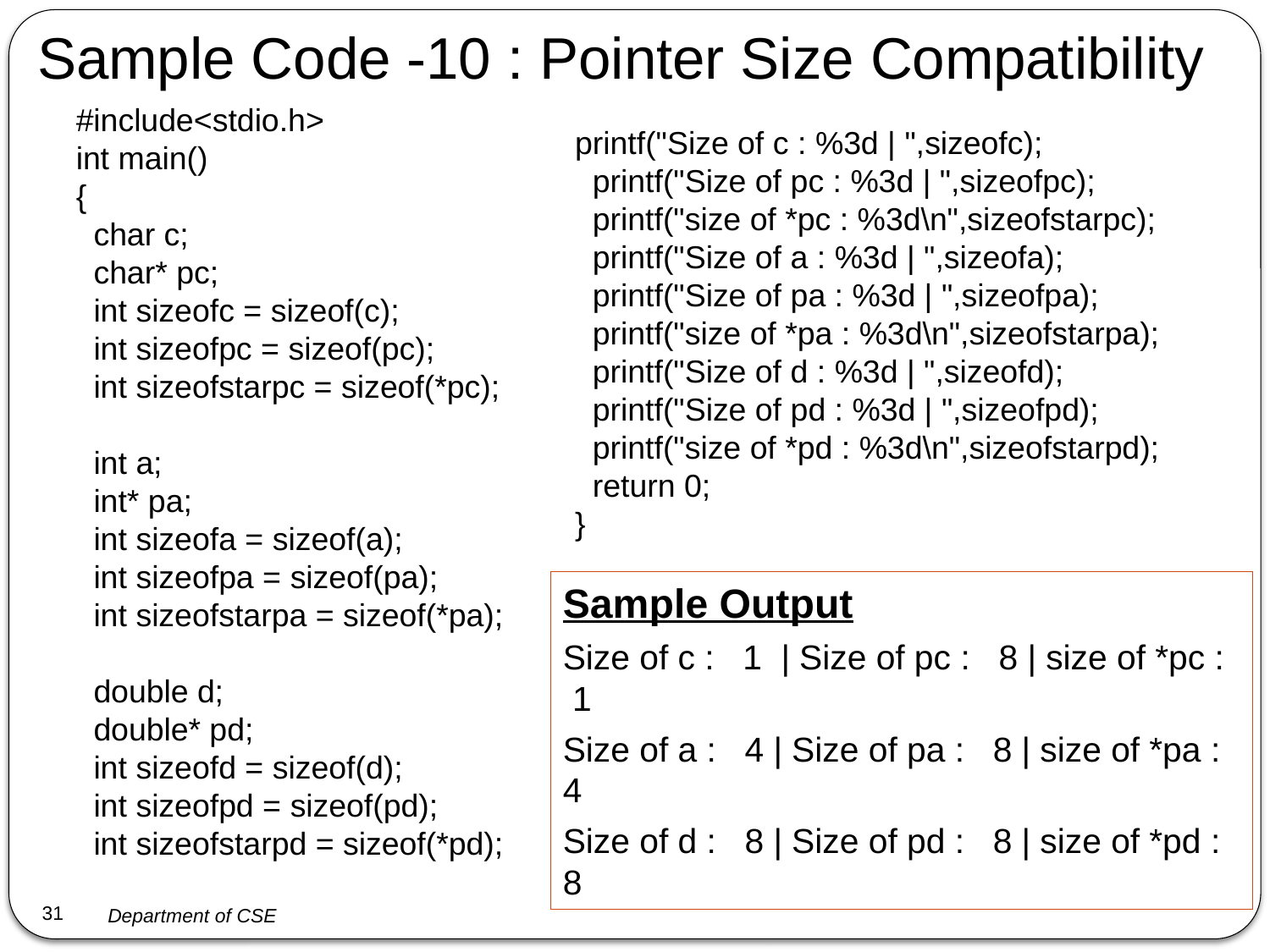

# Sample Code -10 : Pointer Size Compatibility
#include<stdio.h>
int main()
{
  char c;
  char* pc;
  int sizeofc = sizeof(c);
  int sizeofpc = sizeof(pc);
  int sizeofstarpc = sizeof(*pc);

  int a;
  int* pa;
  int sizeofa = sizeof(a);
  int sizeofpa = sizeof(pa);
  int sizeofstarpa = sizeof(*pa);

  double d;
  double* pd;
  int sizeofd = sizeof(d);
  int sizeofpd = sizeof(pd);
  int sizeofstarpd = sizeof(*pd);

printf("Size of c : %3d | ",sizeofc);
  printf("Size of pc : %3d | ",sizeofpc);
  printf("size of *pc : %3d\n",sizeofstarpc);
  printf("Size of a : %3d | ",sizeofa);
  printf("Size of pa : %3d | ",sizeofpa);
  printf("size of *pa : %3d\n",sizeofstarpa);
  printf("Size of d : %3d | ",sizeofd);
  printf("Size of pd : %3d | ",sizeofpd);
  printf("size of *pd : %3d\n",sizeofstarpd);
  return 0;
}
Sample Output
Size of c :   1  | Size of pc :   8 | size of *pc :   1
Size of a :   4 | Size of pa :   8 | size of *pa :   4
Size of d :   8 | Size of pd :   8 | size of *pd :   8
31
Department of CSE